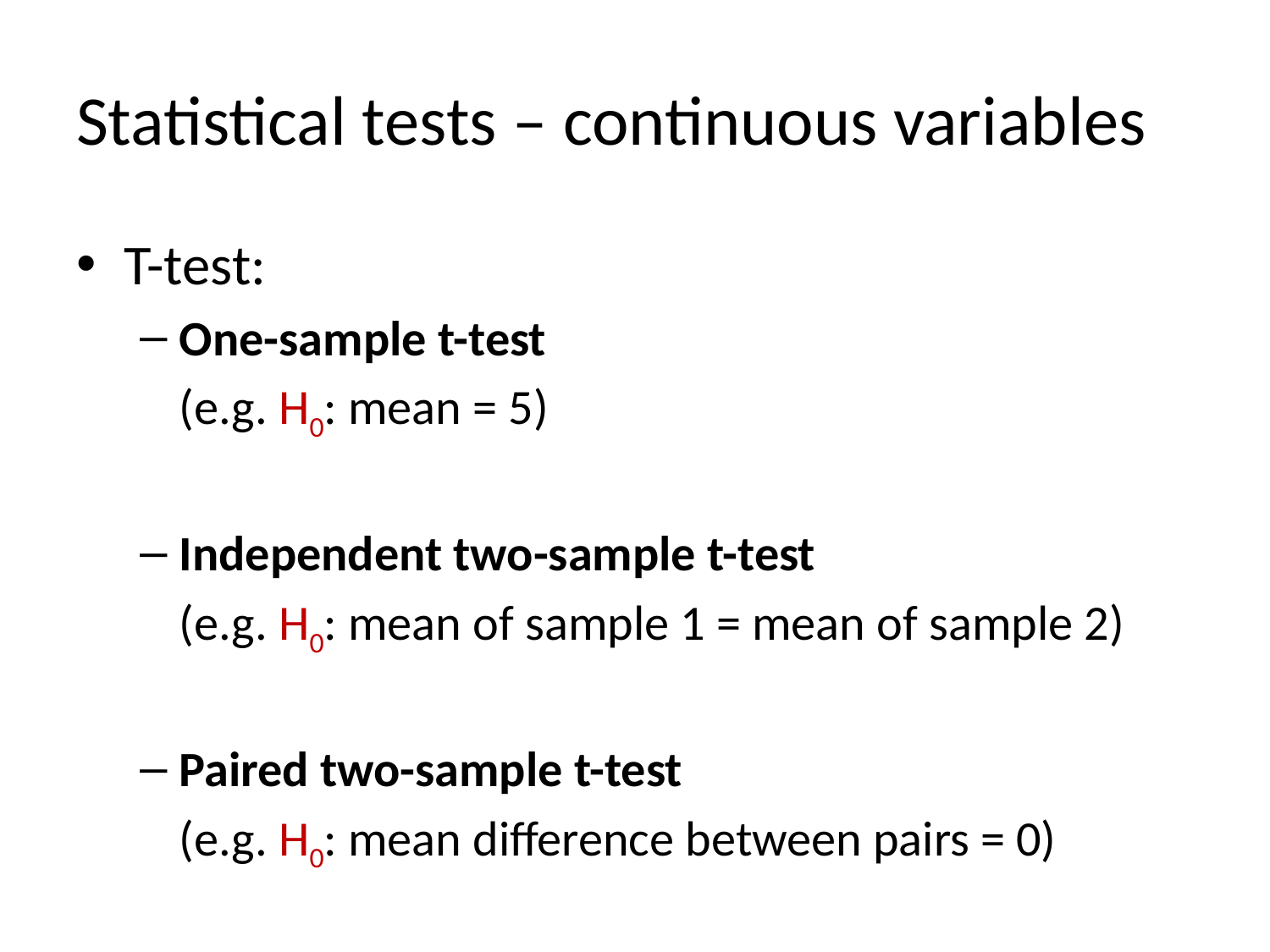

# Statistical tests – continuous variables
T-test:
One-sample t-test
	(e.g. H0: mean = 5)

Independent two-sample t-test
	(e.g. H0: mean of sample 1 = mean of sample 2)

Paired two-sample t-test
	(e.g. H0: mean difference between pairs = 0)